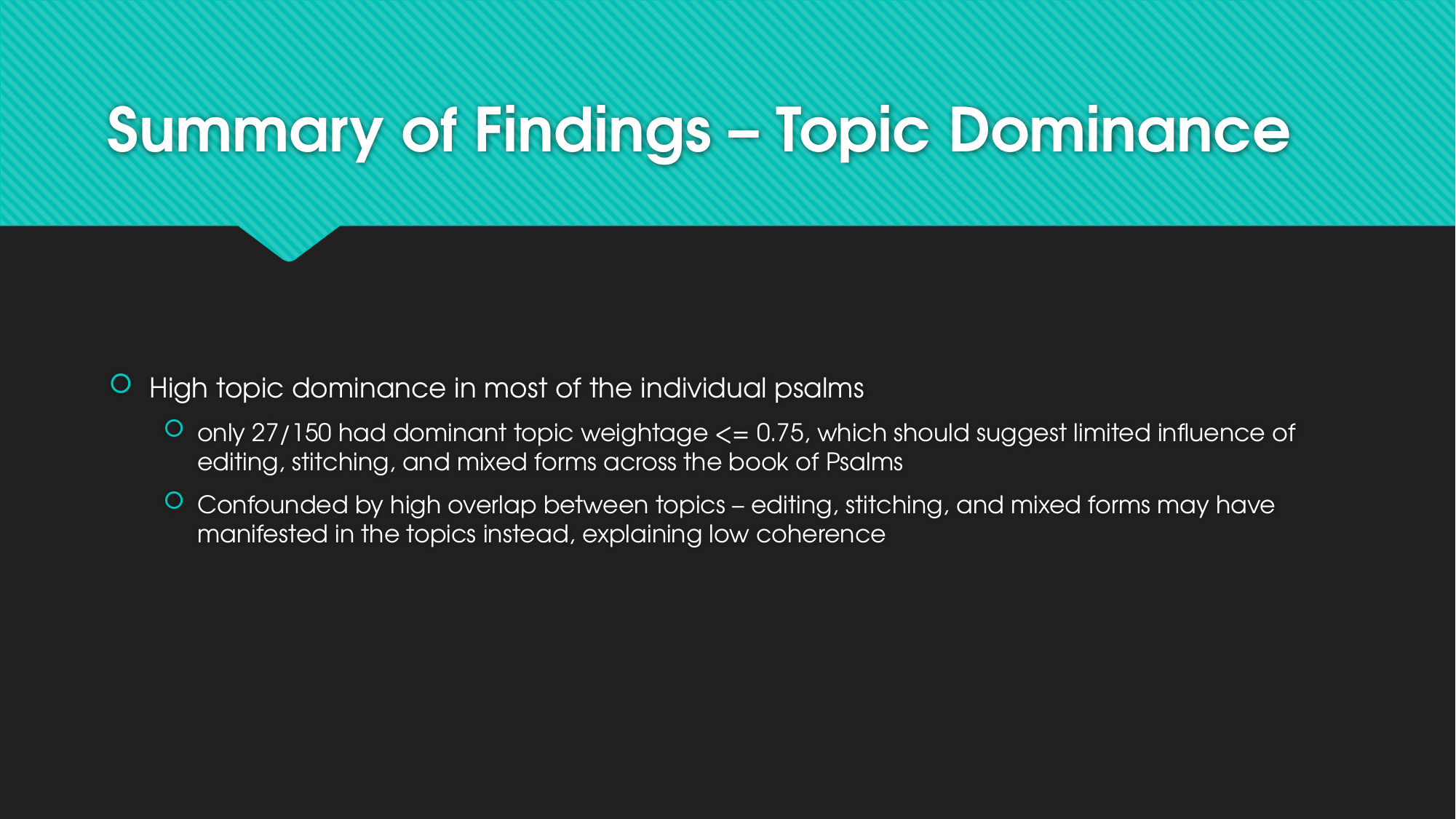

# Summary of Findings – Topic Dominance
High topic dominance in most of the individual psalms
only 27/150 had dominant topic weightage <= 0.75, which should suggest limited influence of editing, stitching, and mixed forms across the book of Psalms
Confounded by high overlap between topics – editing, stitching, and mixed forms may have manifested in the topics instead, explaining low coherence